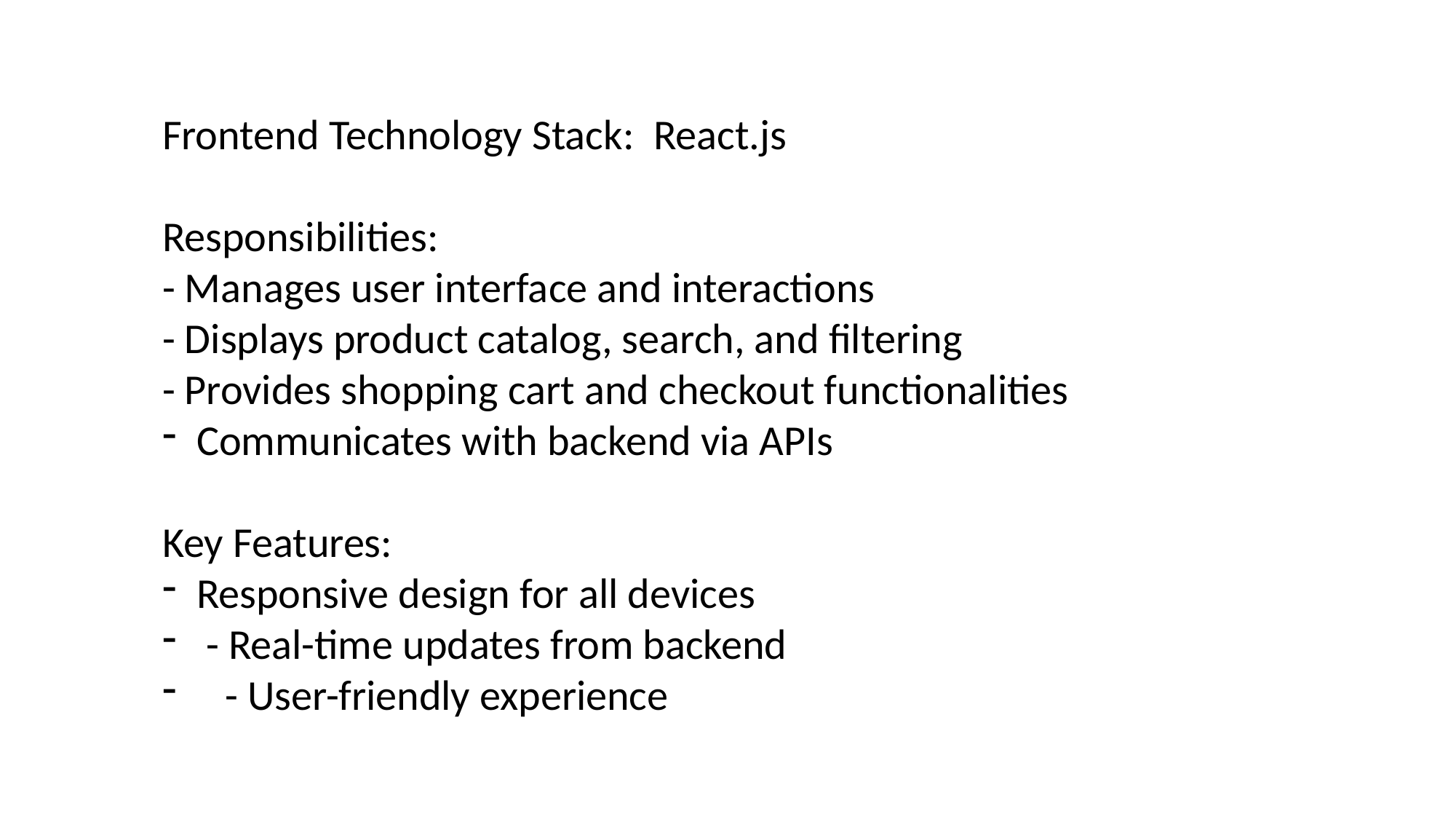

Frontend Technology Stack:  React.js

Responsibilities:
- Manages user interface and interactions
- Displays product catalog, search, and filtering
- Provides shopping cart and checkout functionalities
Communicates with backend via APIs

Key Features:
Responsive design for all devices
 - Real-time updates from backend
   - User-friendly experience